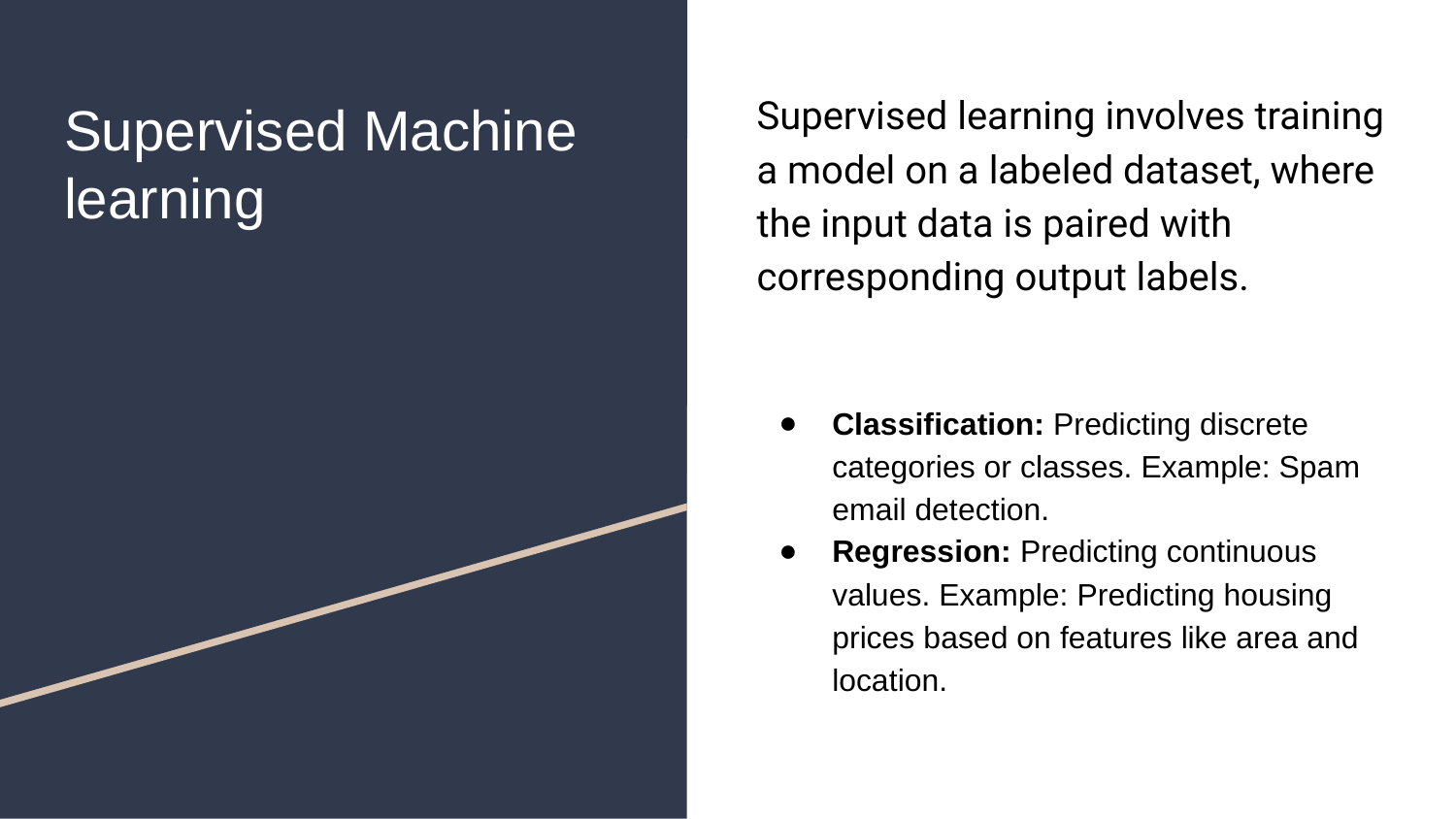

Supervised learning involves training a model on a labeled dataset, where the input data is paired with corresponding output labels.

Classification: Predicting discrete categories or classes. Example: Spam email detection.
Regression: Predicting continuous values. Example: Predicting housing prices based on features like area and location.

# Supervised Machine learning